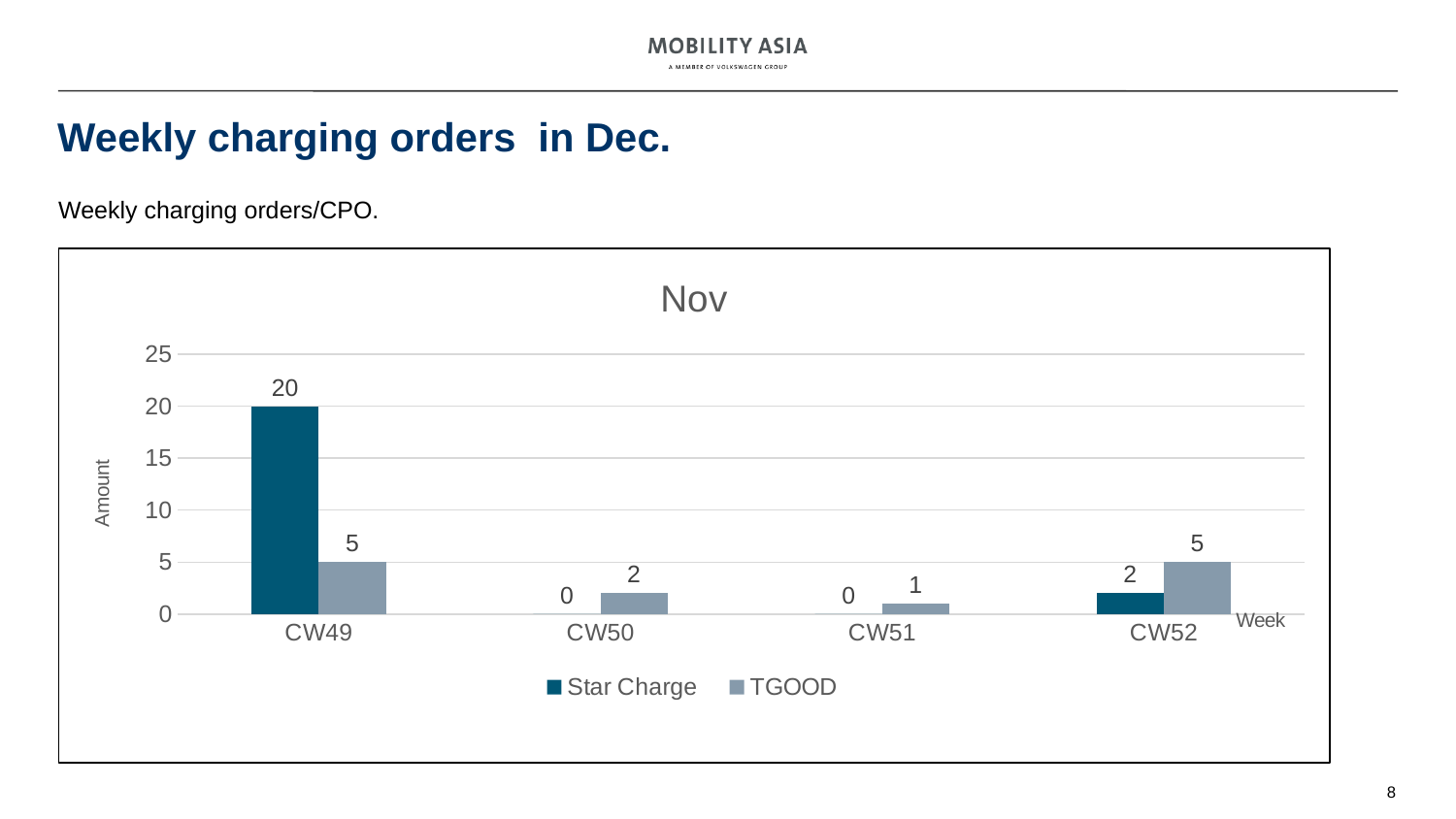

# Weekly charging orders  in Dec.

Weekly charging orders/CPO.

### Chart: Nov

| Category | Star Charge | TGOOD |
|---|---|---|
| CW49 | 20.0 | 5.0 |
| CW50 | 0.0 | 2.0 |
| CW51 | 0.0 | 1.0 |
| CW52 | 2.0 | 5.0 |
8